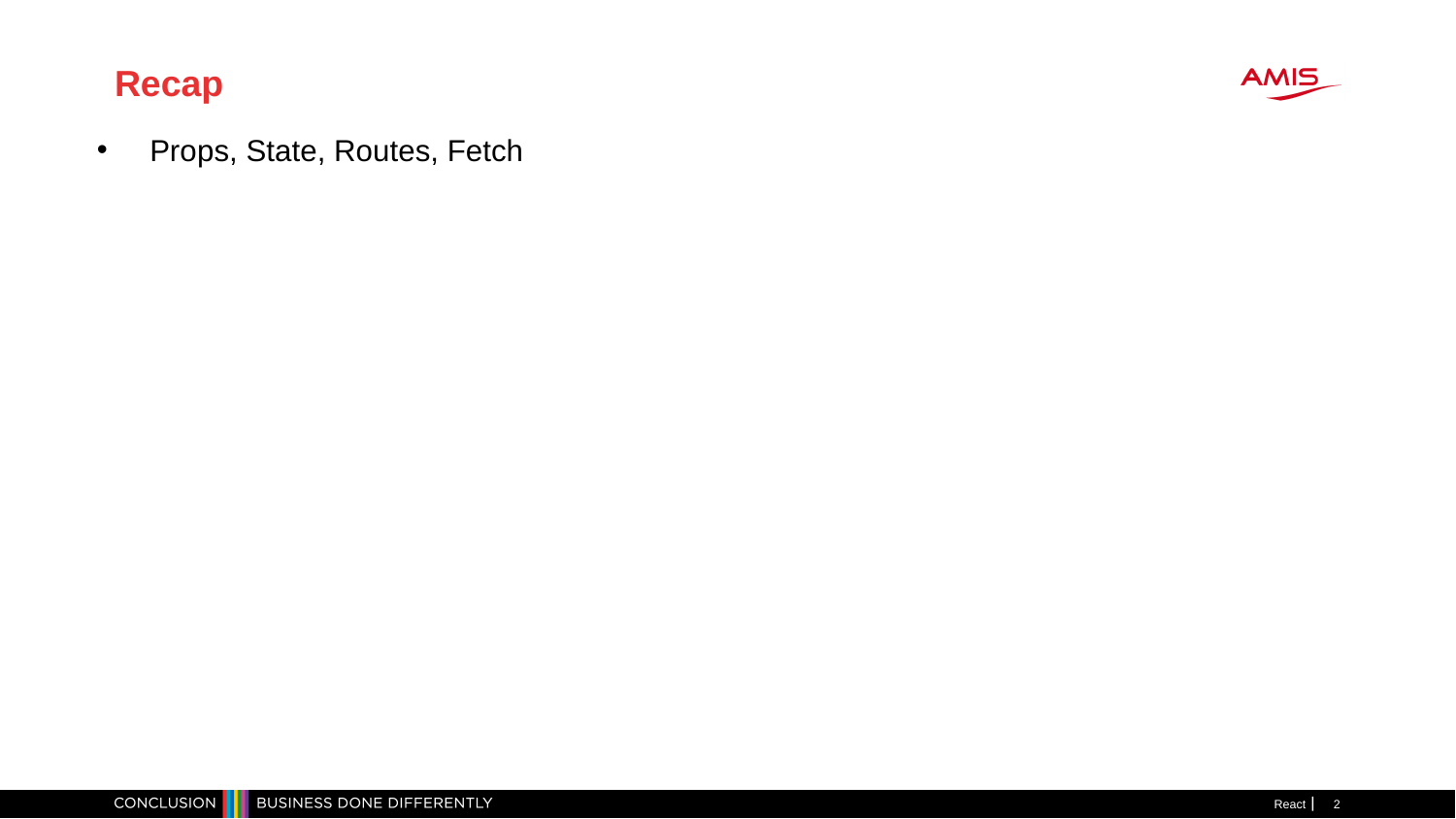

Recap

 Props, State, Routes, Fetch

React
2